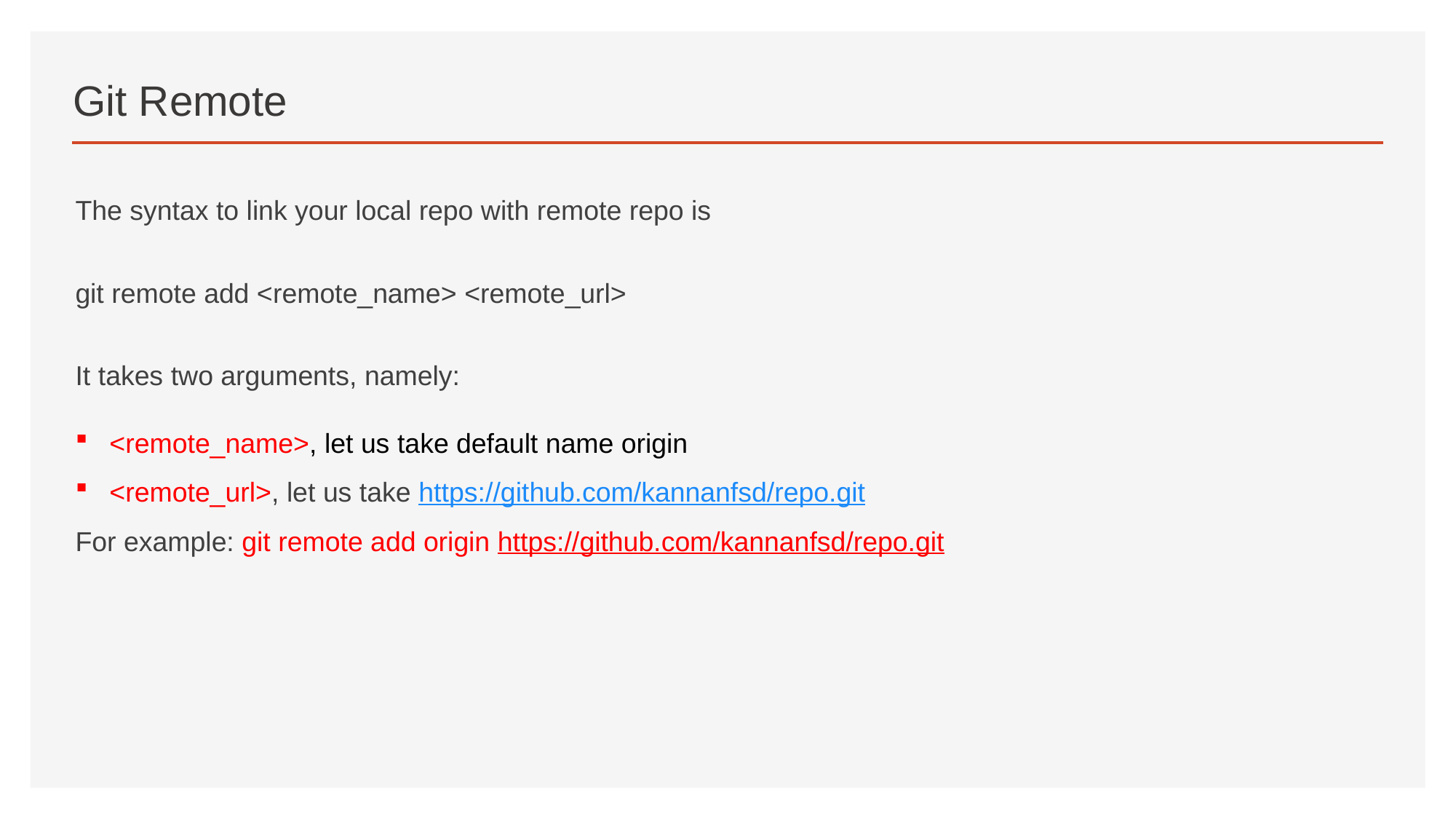

# Git Remote
The syntax to link your local repo with remote repo is
git remote add <remote_name> <remote_url>
It takes two arguments, namely:
<remote_name>, let us take default name origin
<remote_url>, let us take https://github.com/kannanfsd/repo.git
For example: git remote add origin https://github.com/kannanfsd/repo.git